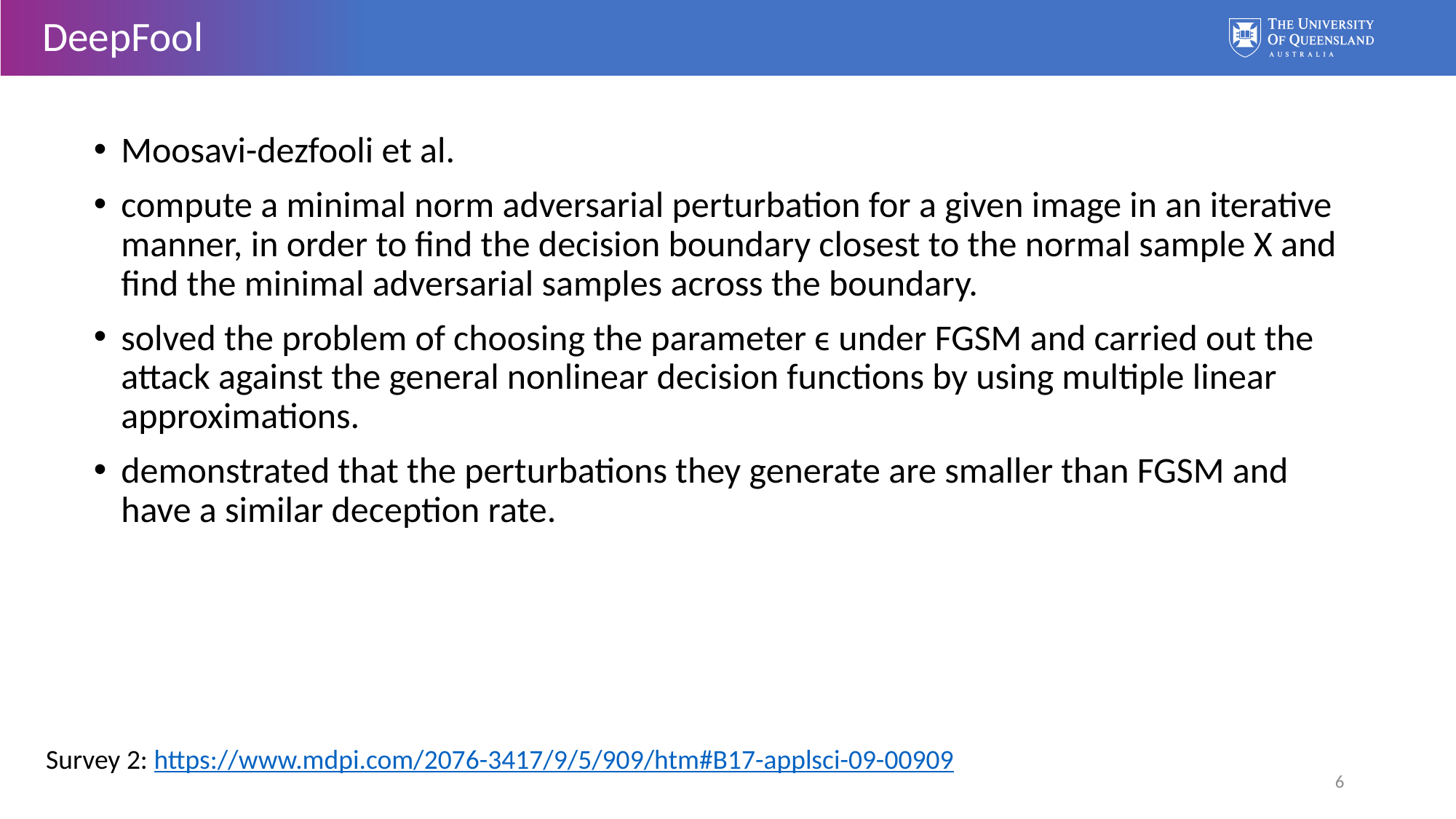

# DeepFool
Moosavi-dezfooli et al.
compute a minimal norm adversarial perturbation for a given image in an iterative manner, in order to find the decision boundary closest to the normal sample X and find the minimal adversarial samples across the boundary.
solved the problem of choosing the parameter ϵ under FGSM and carried out the attack against the general nonlinear decision functions by using multiple linear approximations.
demonstrated that the perturbations they generate are smaller than FGSM and have a similar deception rate.
Survey 2: https://www.mdpi.com/2076-3417/9/5/909/htm#B17-applsci-09-00909
6